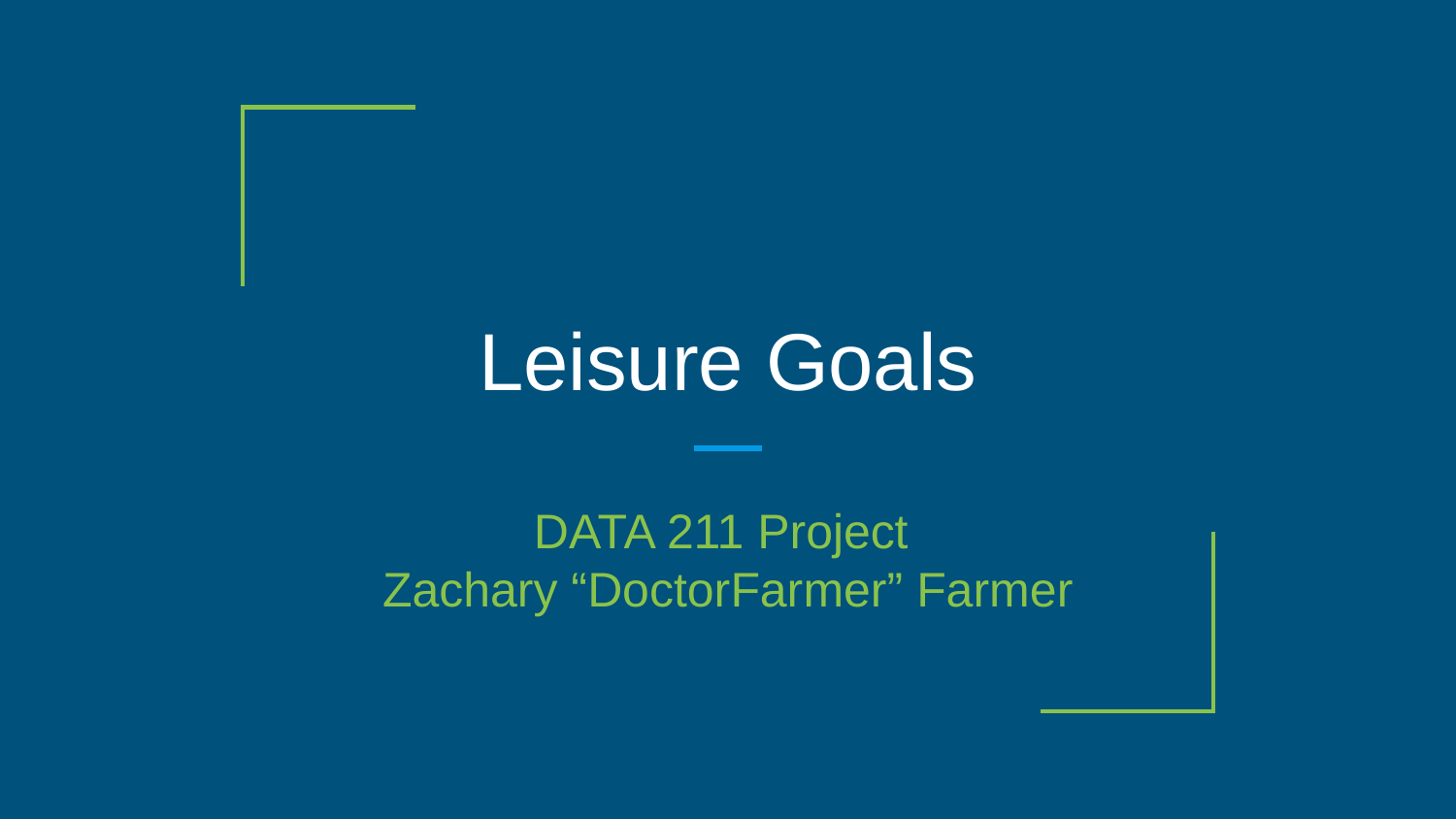

# Leisure Goals
DATA 211 Project
Zachary “DoctorFarmer” Farmer